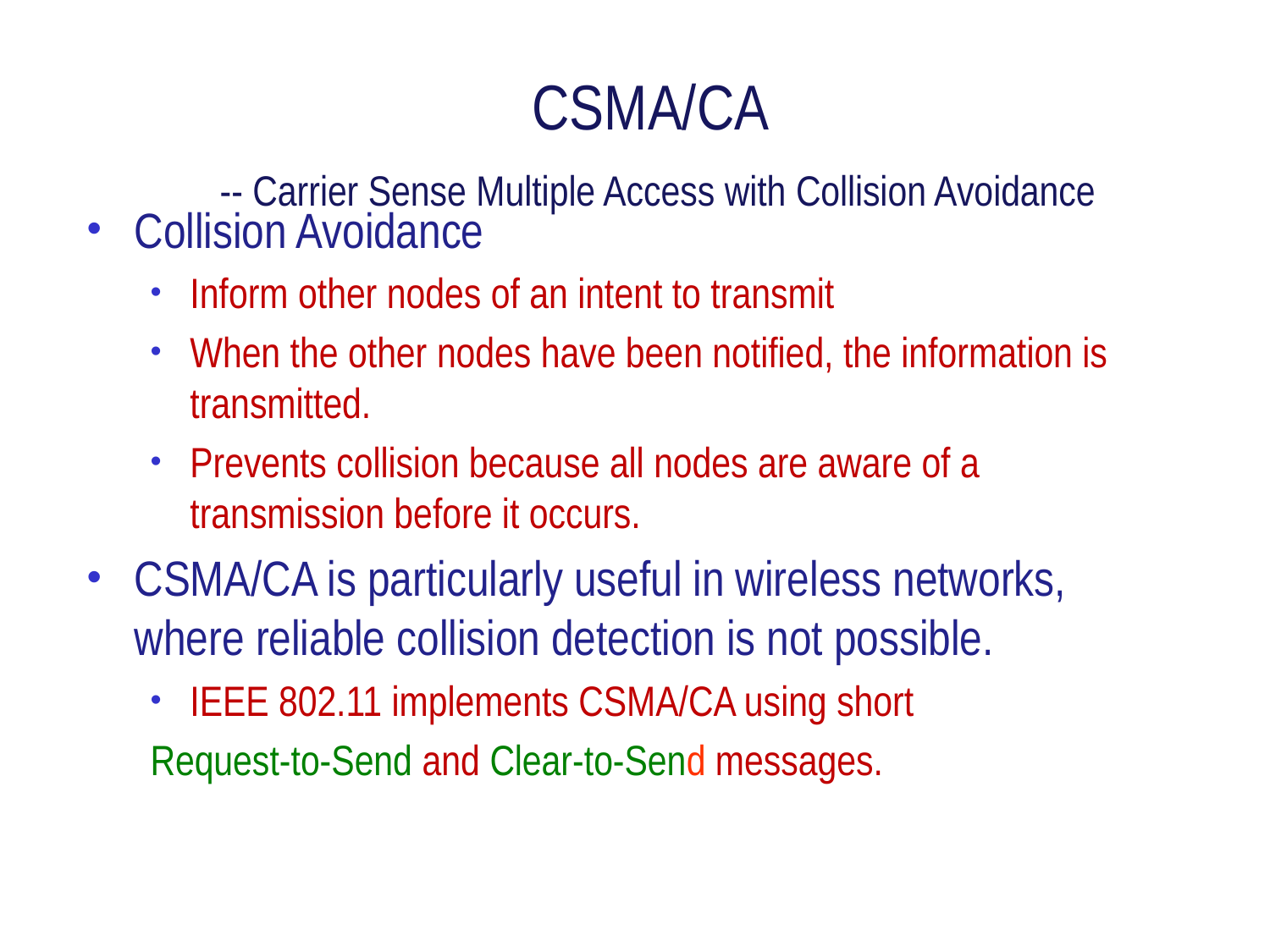

# CSMA/CA -- Carrier Sense Multiple Access with Collision Avoidance
Collision Avoidance
Inform other nodes of an intent to transmit
When the other nodes have been notified, the information is transmitted.
Prevents collision because all nodes are aware of a transmission before it occurs.
CSMA/CA is particularly useful in wireless networks, where reliable collision detection is not possible.
IEEE 802.11 implements CSMA/CA using short
Request-to-Send and Clear-to-Send messages.